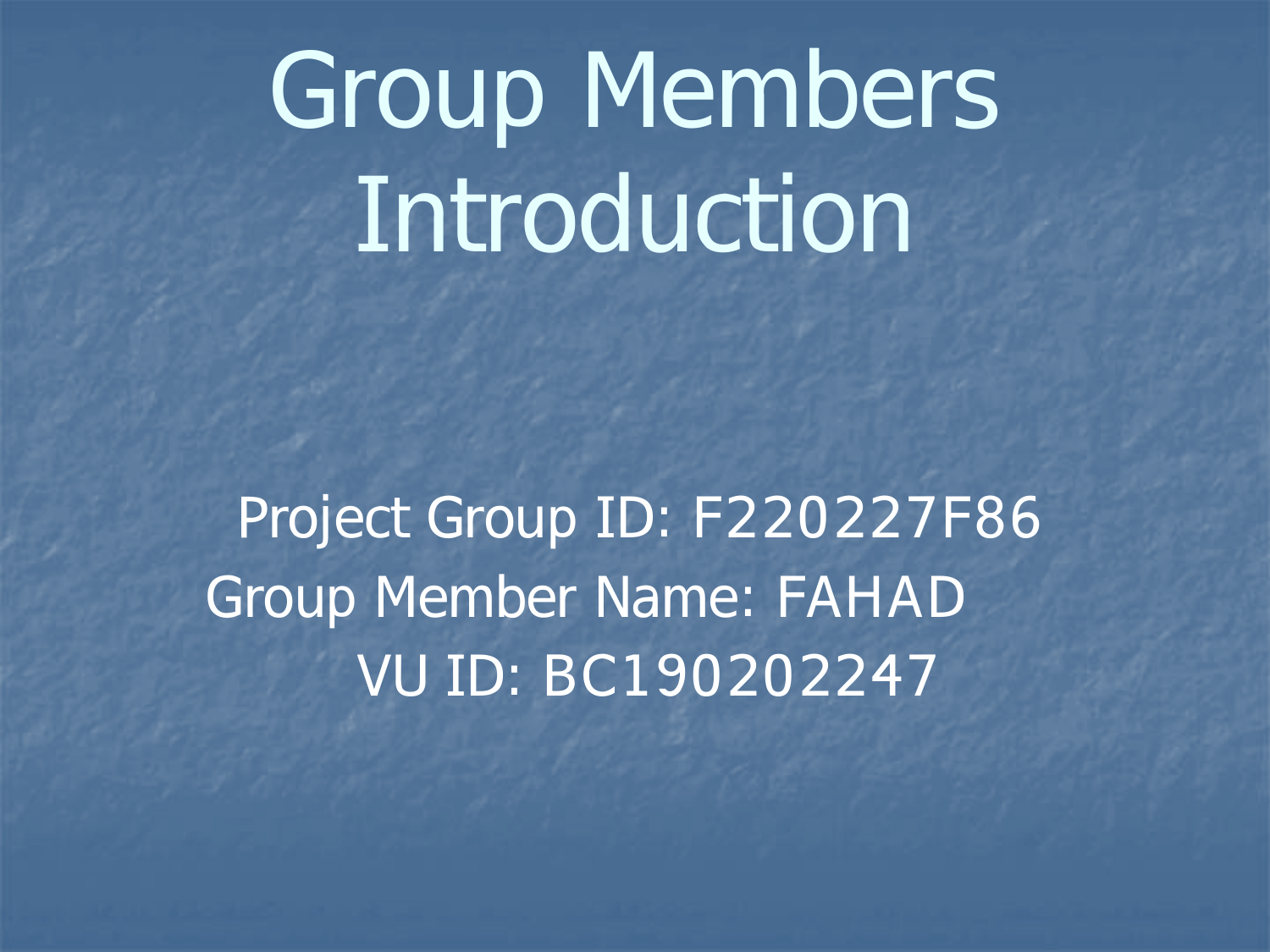

# Group Members Introduction

Project Group ID: F220227F86
Group Member Name: FAHAD
VU ID: BC190202247